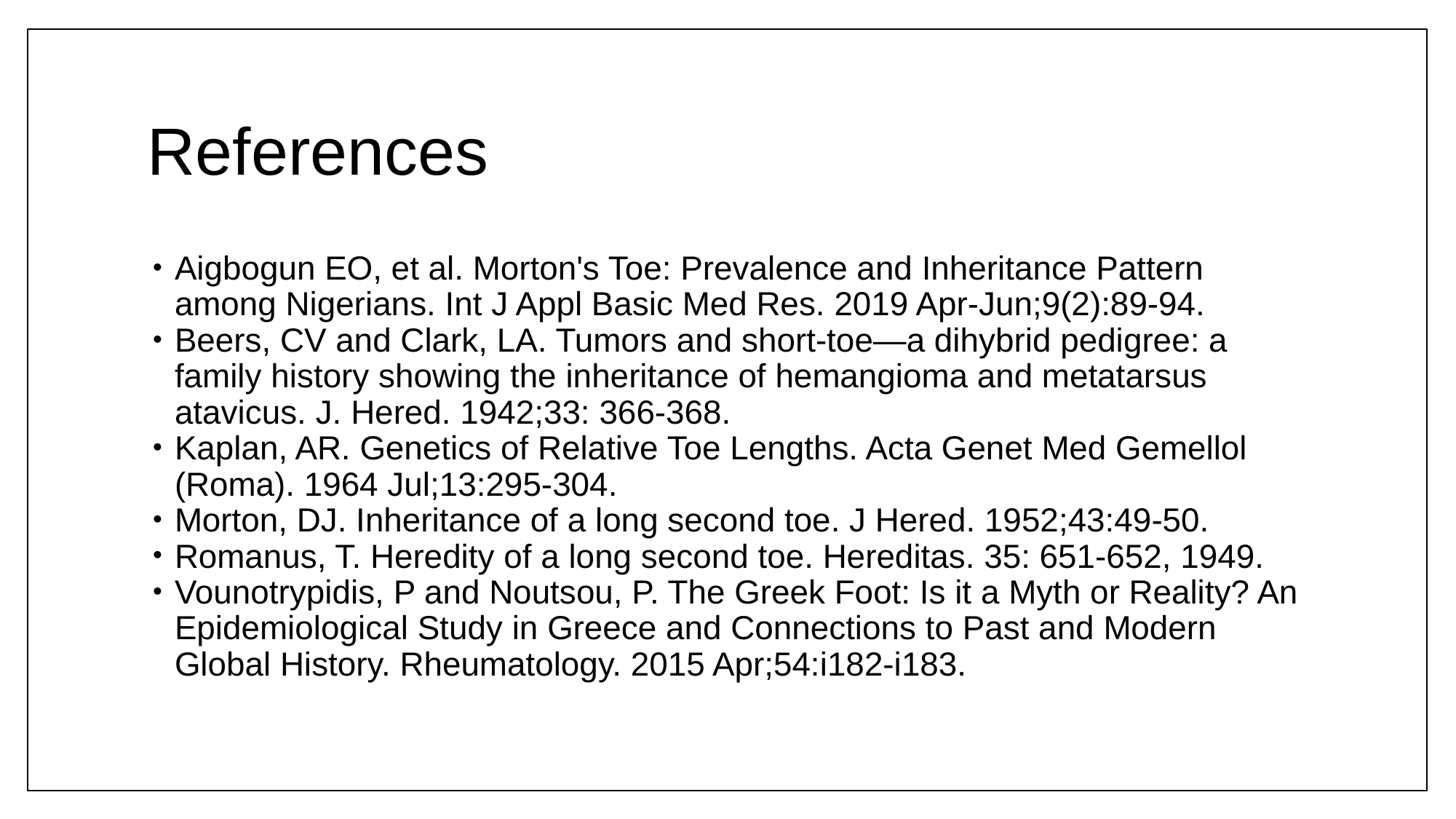

# References
Aigbogun EO, et al. Morton's Toe: Prevalence and Inheritance Pattern among Nigerians. Int J Appl Basic Med Res. 2019 Apr-Jun;9(2):89-94.
Beers, CV and Clark, LA. Tumors and short-toe—a dihybrid pedigree: a family history showing the inheritance of hemangioma and metatarsus atavicus. J. Hered. 1942;33: 366-368.
Kaplan, AR. Genetics of Relative Toe Lengths. Acta Genet Med Gemellol (Roma). 1964 Jul;13:295-304.
Morton, DJ. Inheritance of a long second toe. J Hered. 1952;43:49-50.
Romanus, T. Heredity of a long second toe. Hereditas. 35: 651-652, 1949.
Vounotrypidis, P and Noutsou, P. The Greek Foot: Is it a Myth or Reality? An Epidemiological Study in Greece and Connections to Past and Modern Global History. Rheumatology. 2015 Apr;54:i182-i183.